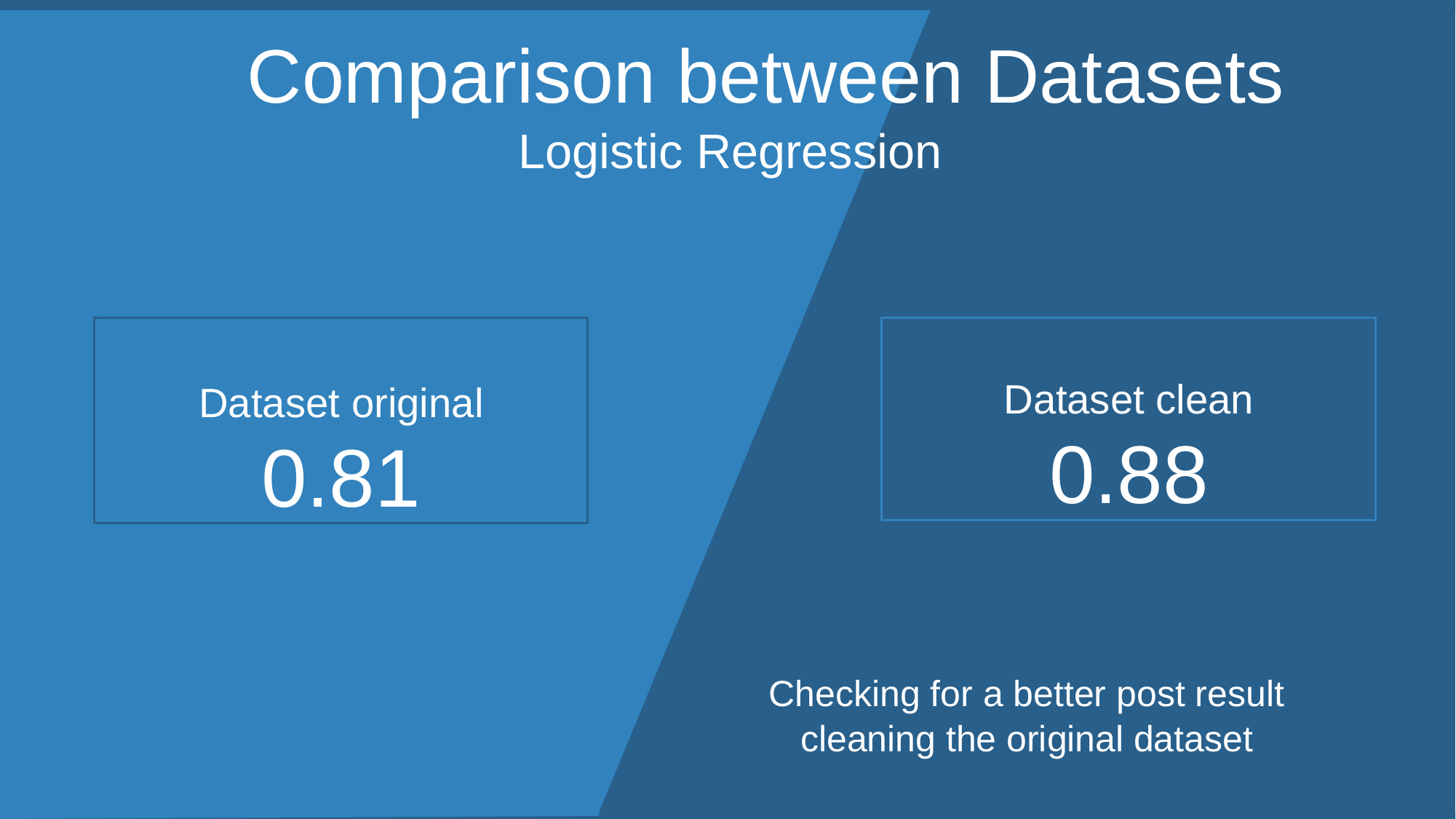

# Comparison between Datasets
Logistic Regression

Dataset original
0.81

Dataset clean
0.88
Checking for a better post result
cleaning the original dataset